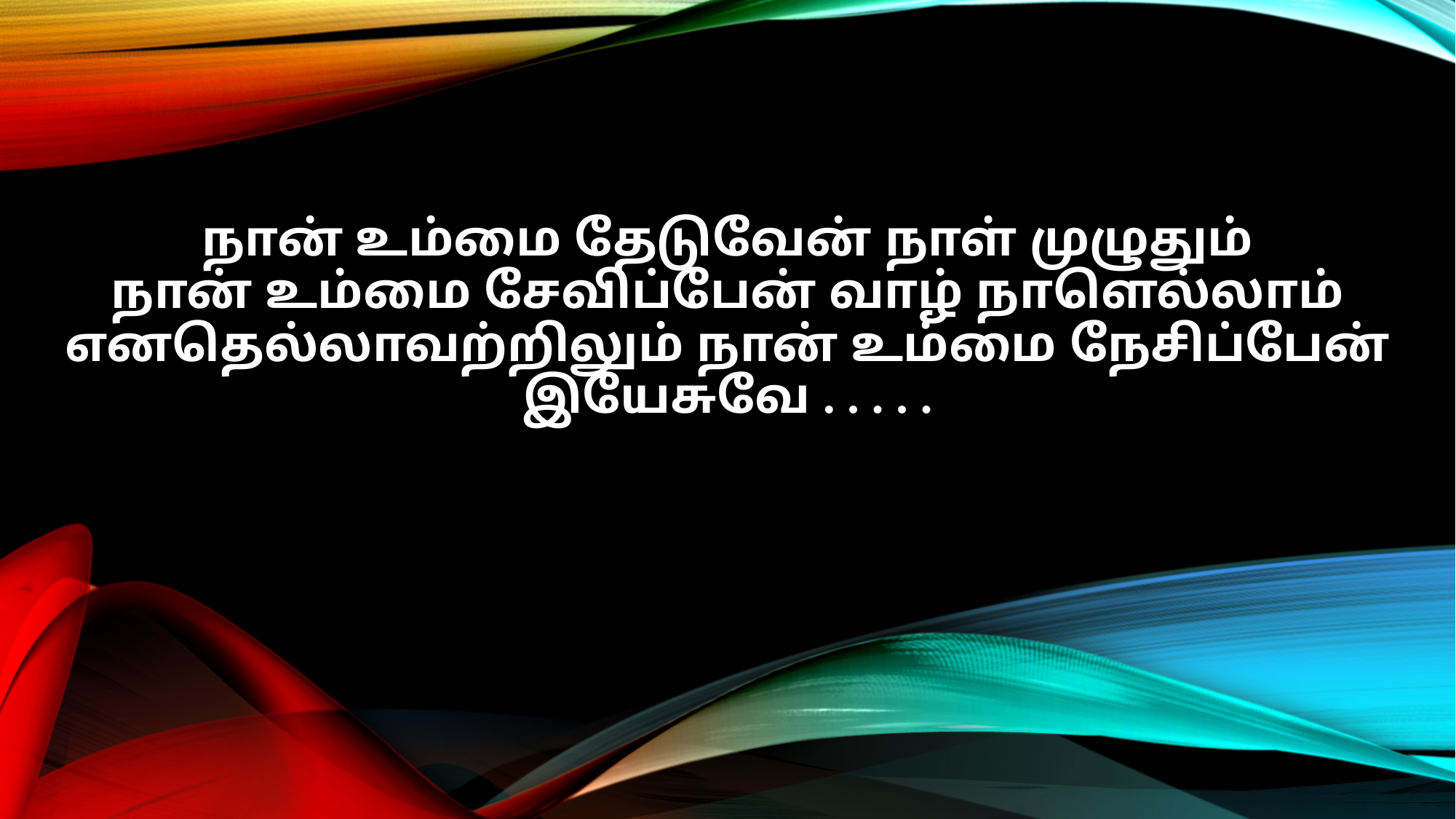

நான் உம்மை தேடுவேன் நாள் முழுதும்
நான் உம்மை சேவிப்பேன் வாழ் நாளெல்லாம்
எனதெல்லாவற்றிலும் நான் உம்மை நேசிப்பேன்
இயேசுவே . . . . .